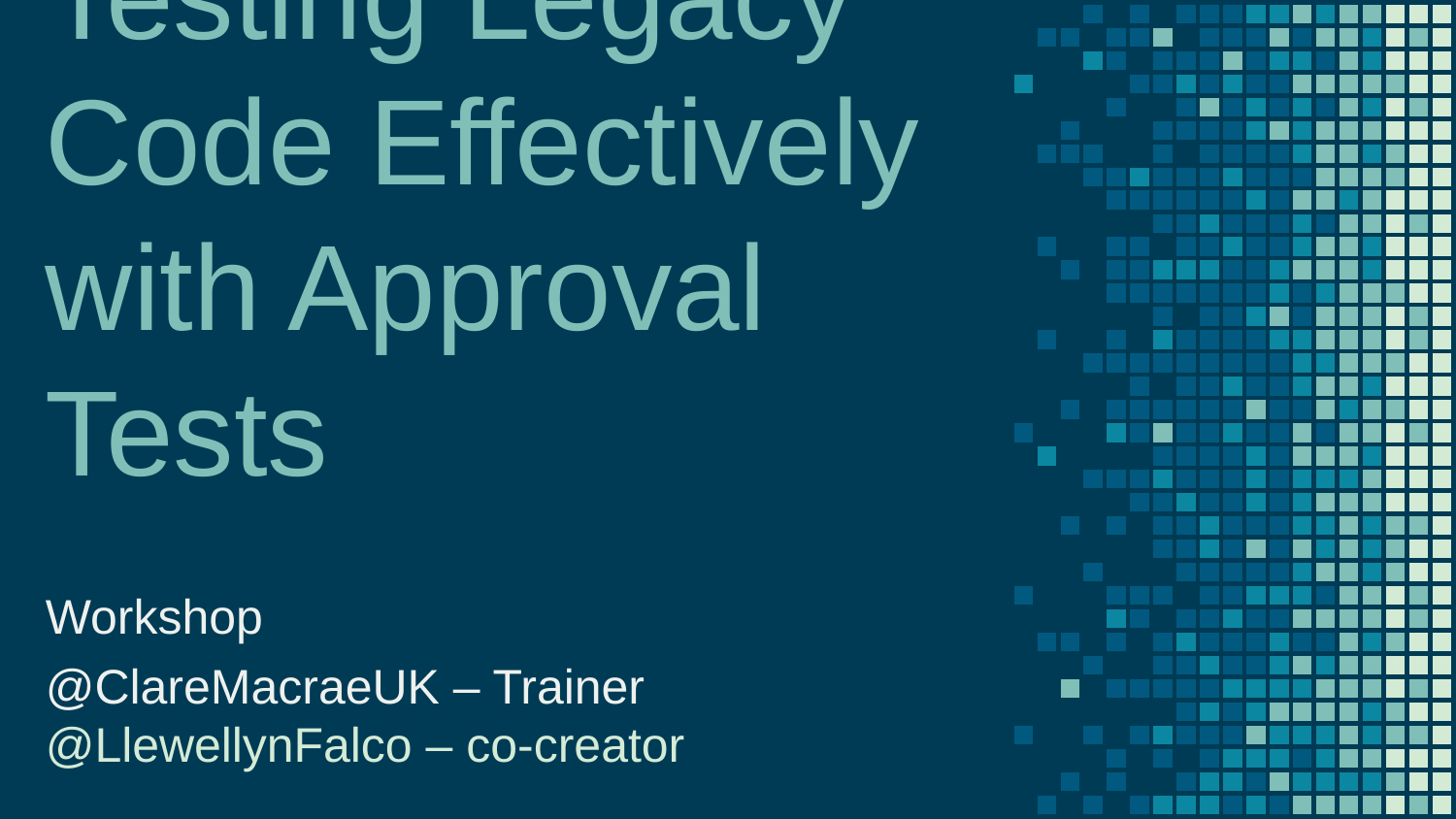

Testing Legacy Code Effectively with Approval Tests
Workshop
@ClareMacraeUK – Trainer
@LlewellynFalco – co-creator